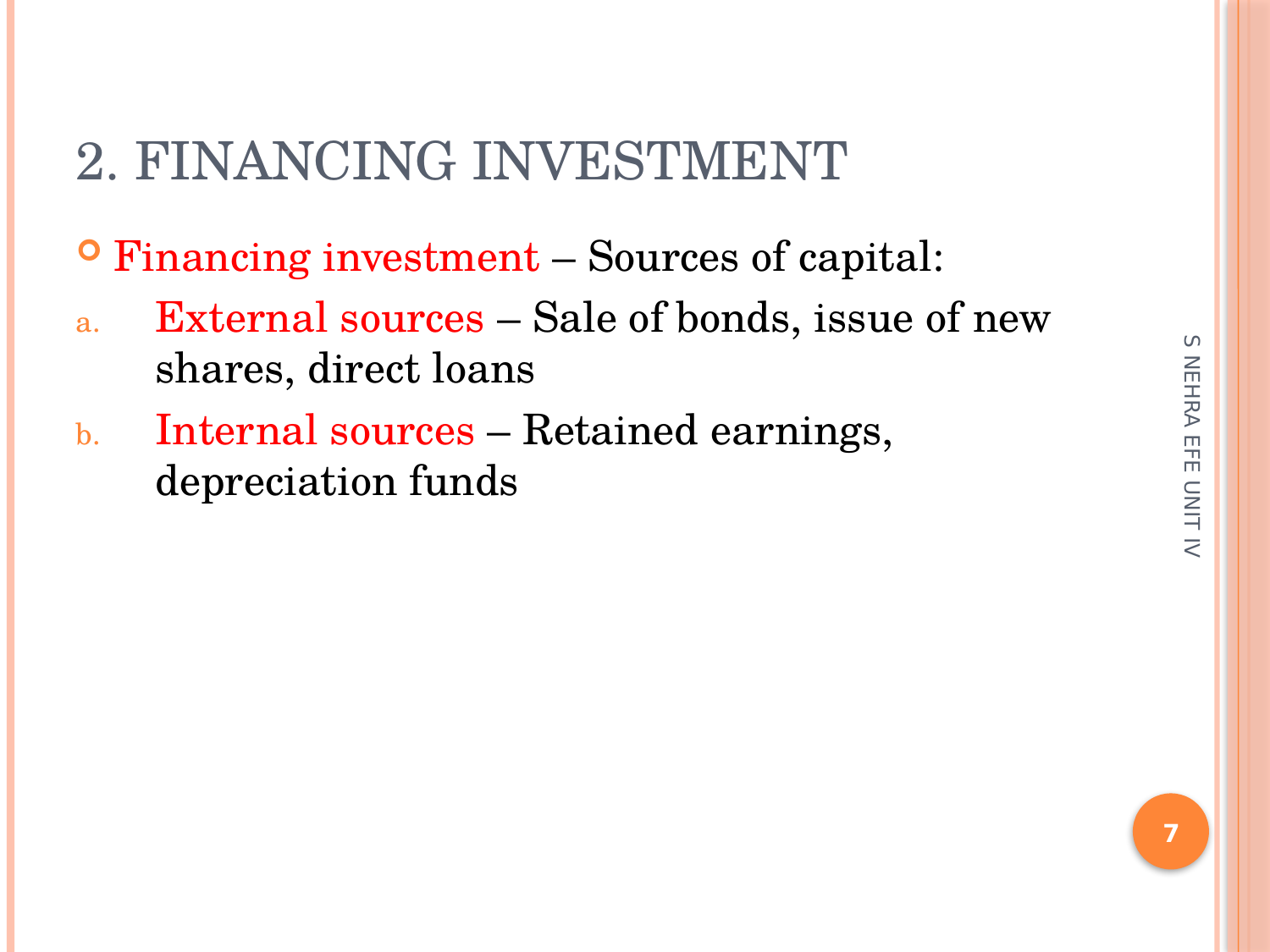

# 2. Financing investment
Financing investment – Sources of capital:
External sources – Sale of bonds, issue of new shares, direct loans
Internal sources – Retained earnings, depreciation funds
S NEHRA EFE UNIT IV
7